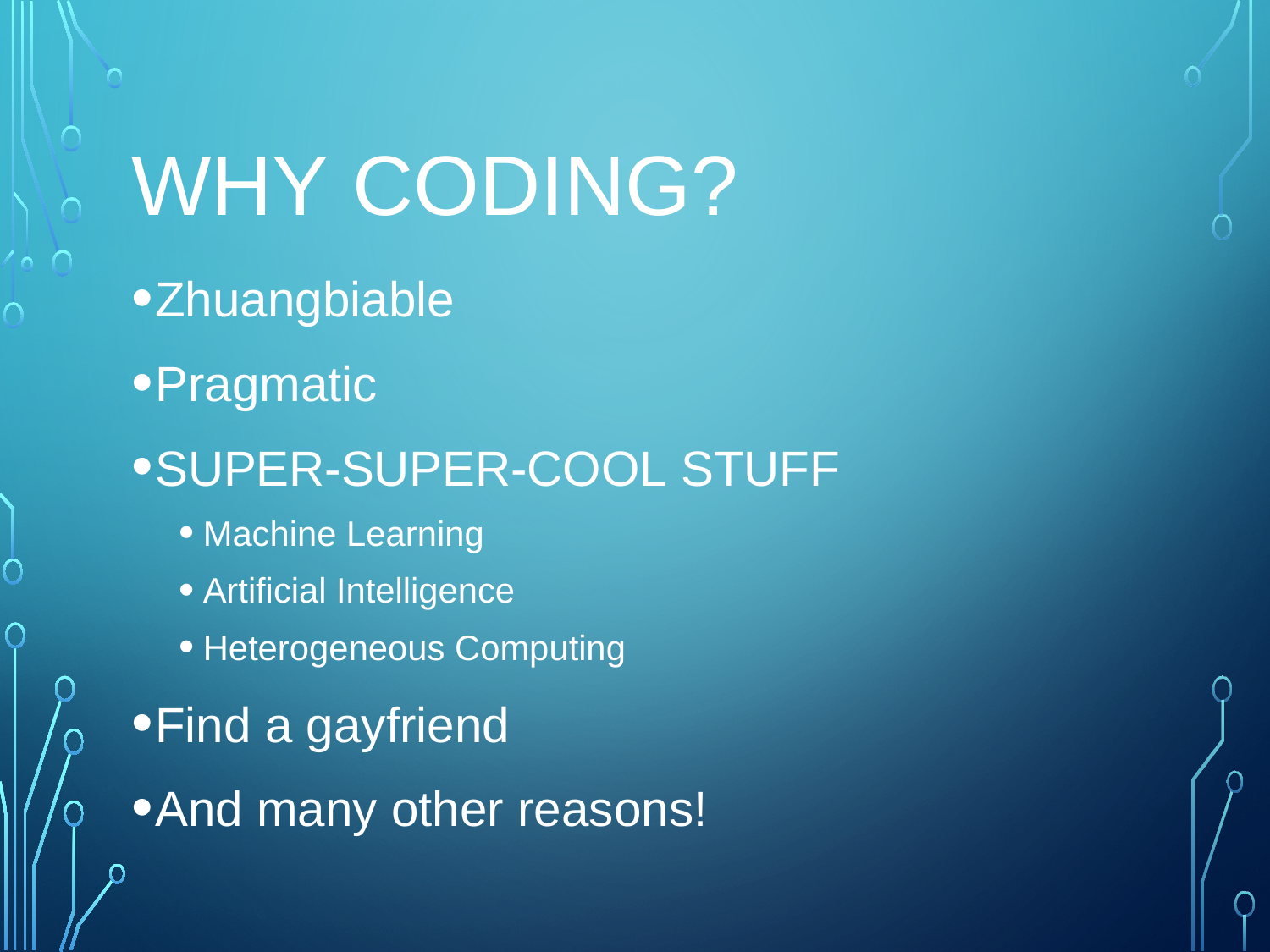

# Why coding?
Zhuangbiable
Pragmatic
SUPER-SUPER-COOL STUFF
Machine Learning
Artificial Intelligence
Heterogeneous Computing
Find a gayfriend
And many other reasons!